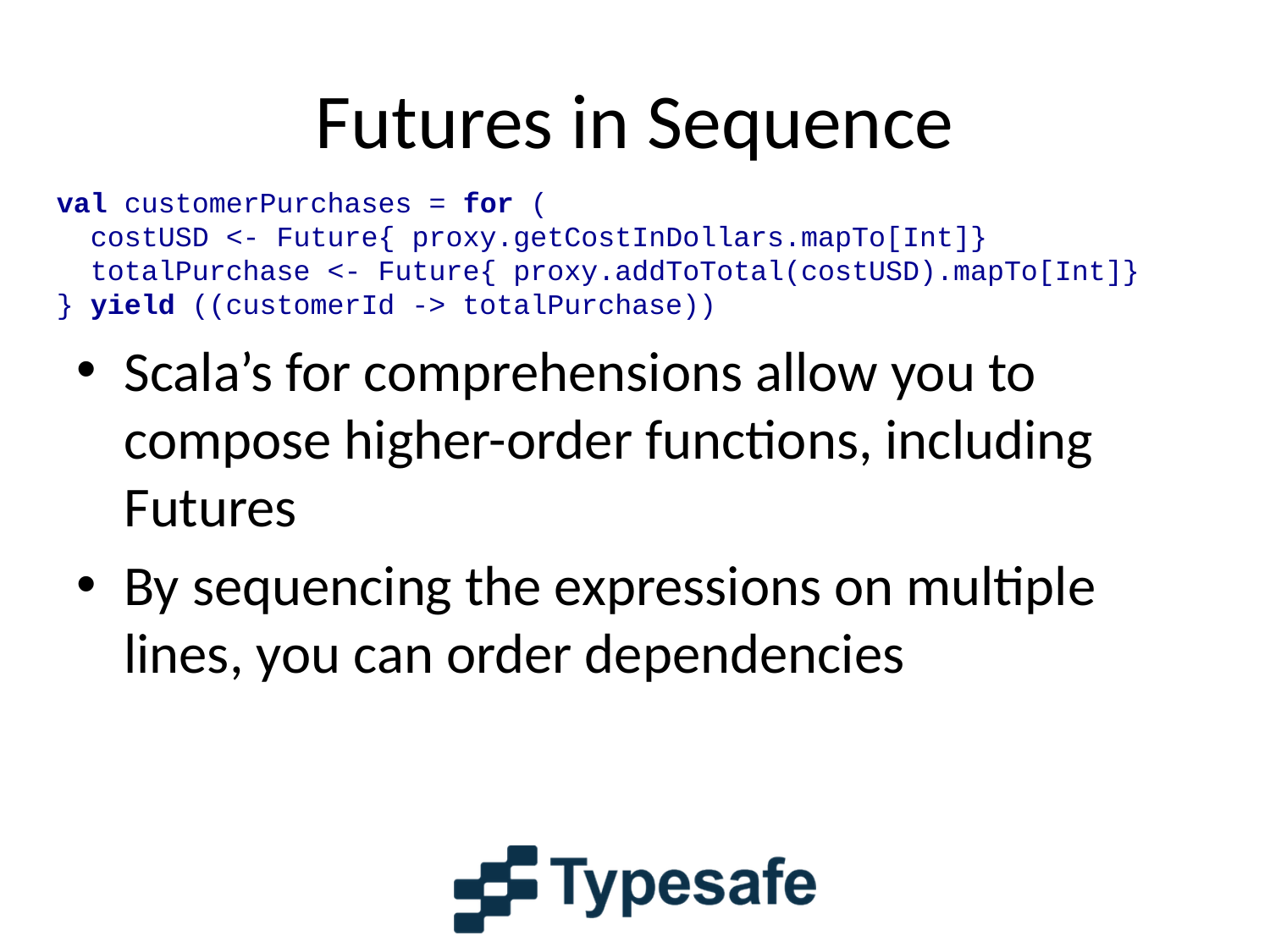

# Futures in Sequence
val customerPurchases = for (
  costUSD <- Future{ proxy.getCostInDollars.mapTo[Int]}
  totalPurchase <- Future{ proxy.addToTotal(costUSD).mapTo[Int]}
} yield ((customerId -> totalPurchase))
Scala’s for comprehensions allow you to compose higher-order functions, including Futures
By sequencing the expressions on multiple lines, you can order dependencies